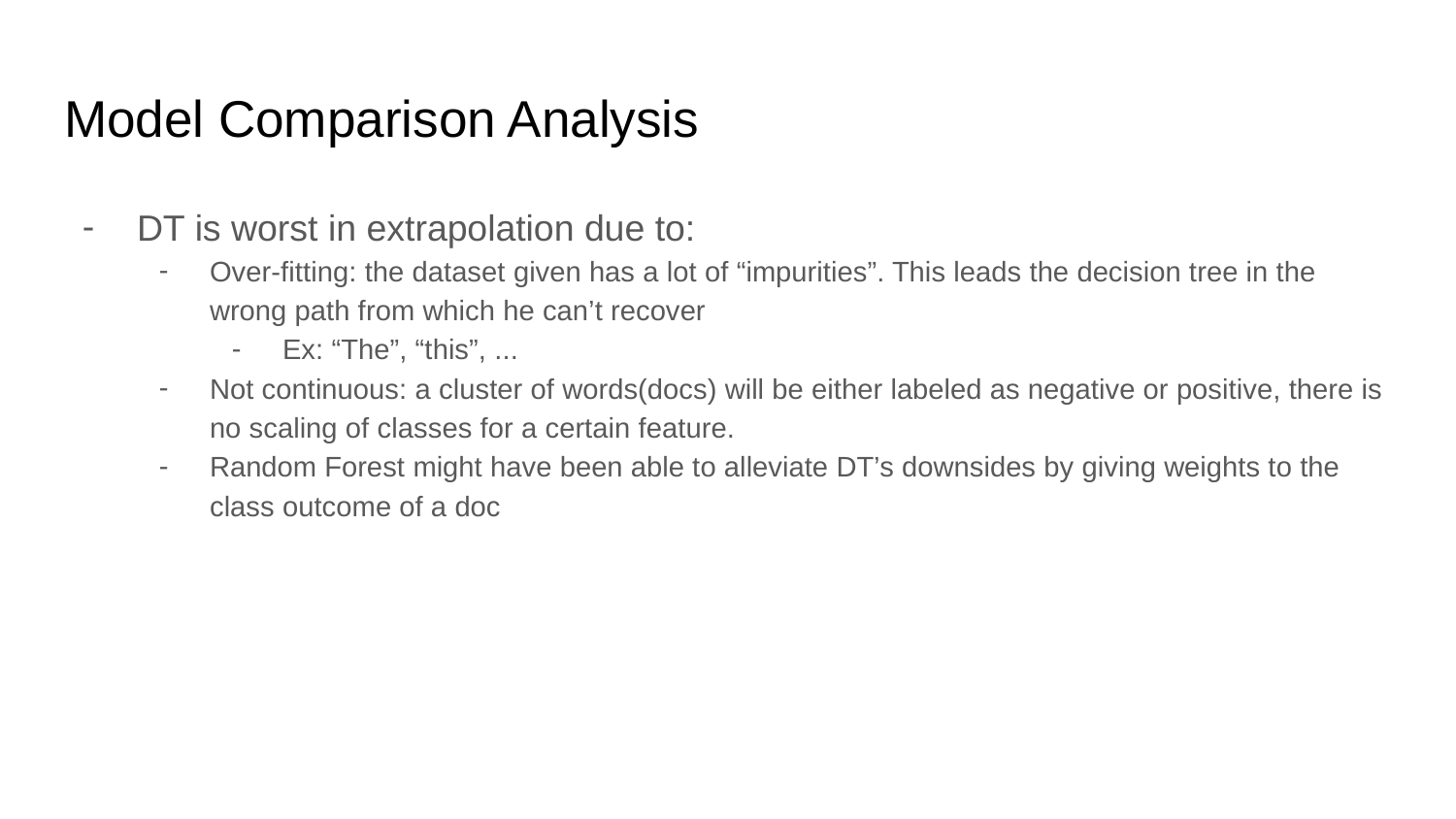

# Model Comparison Analysis
DT is worst in extrapolation due to:
Over-fitting: the dataset given has a lot of “impurities”. This leads the decision tree in the wrong path from which he can’t recover
Ex: “The”, “this”, ...
Not continuous: a cluster of words(docs) will be either labeled as negative or positive, there is no scaling of classes for a certain feature.
Random Forest might have been able to alleviate DT’s downsides by giving weights to the class outcome of a doc